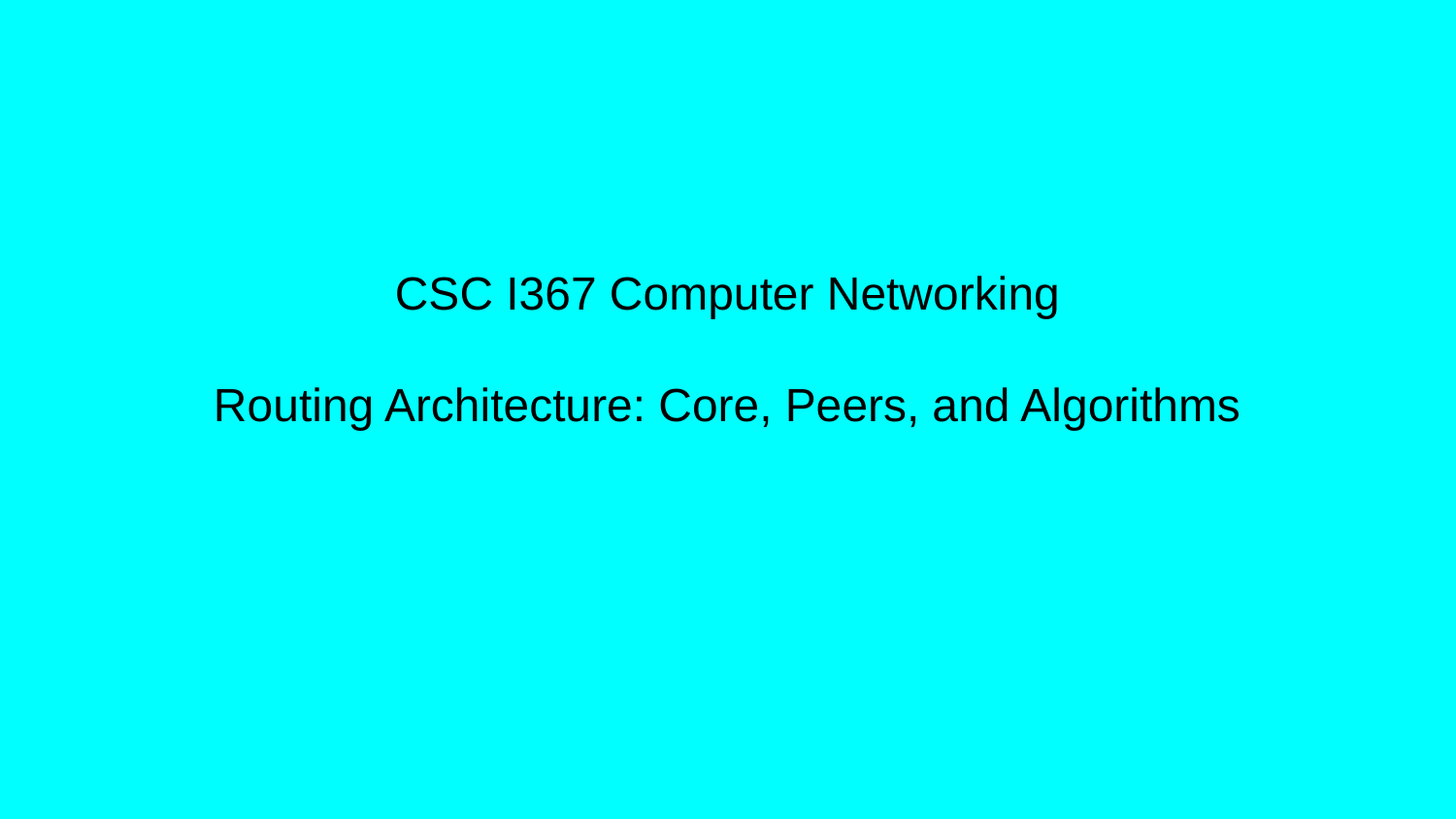

# CSC I367 Computer Networking Routing Architecture: Core, Peers, and Algorithms